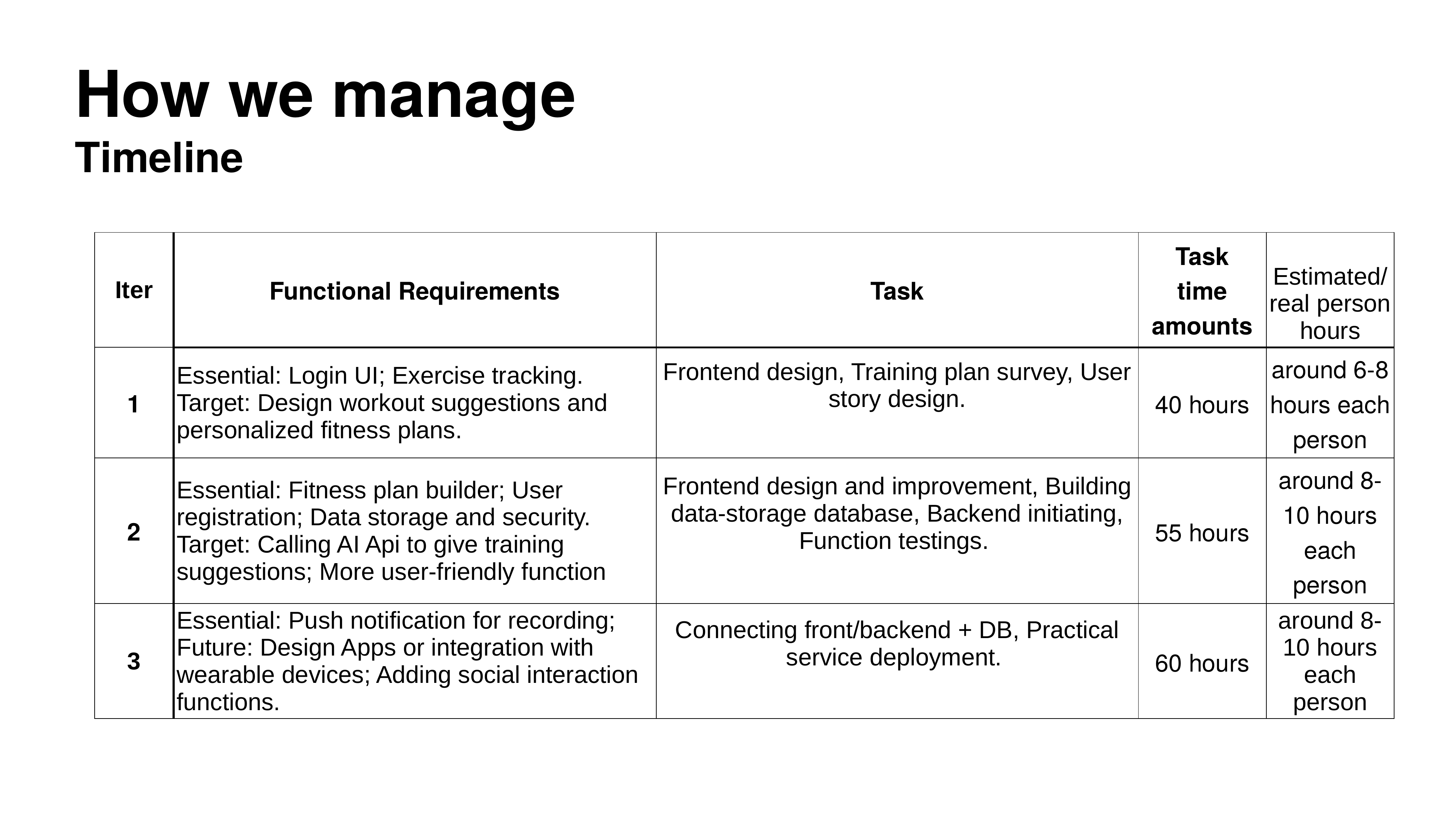

# How we manage
Timeline
| Iter | Functional Requirements | Task | Task time amounts | Estimated/real person hours |
| --- | --- | --- | --- | --- |
| 1 | Essential: Login UI; Exercise tracking. Target: Design workout suggestions and personalized fitness plans. | Frontend design, Training plan survey, User story design. | 40 hours | around 6-8 hours each person |
| 2 | Essential: Fitness plan builder; User registration; Data storage and security. Target: Calling AI Api to give training suggestions; More user-friendly function | Frontend design and improvement, Building data-storage database, Backend initiating, Function testings. | 55 hours | around 8-10 hours each person |
| 3 | Essential: Push notification for recording; Future: Design Apps or integration with wearable devices; Adding social interaction functions. | Connecting front/backend + DB, Practical service deployment. | 60 hours | around 8-10 hours each person |